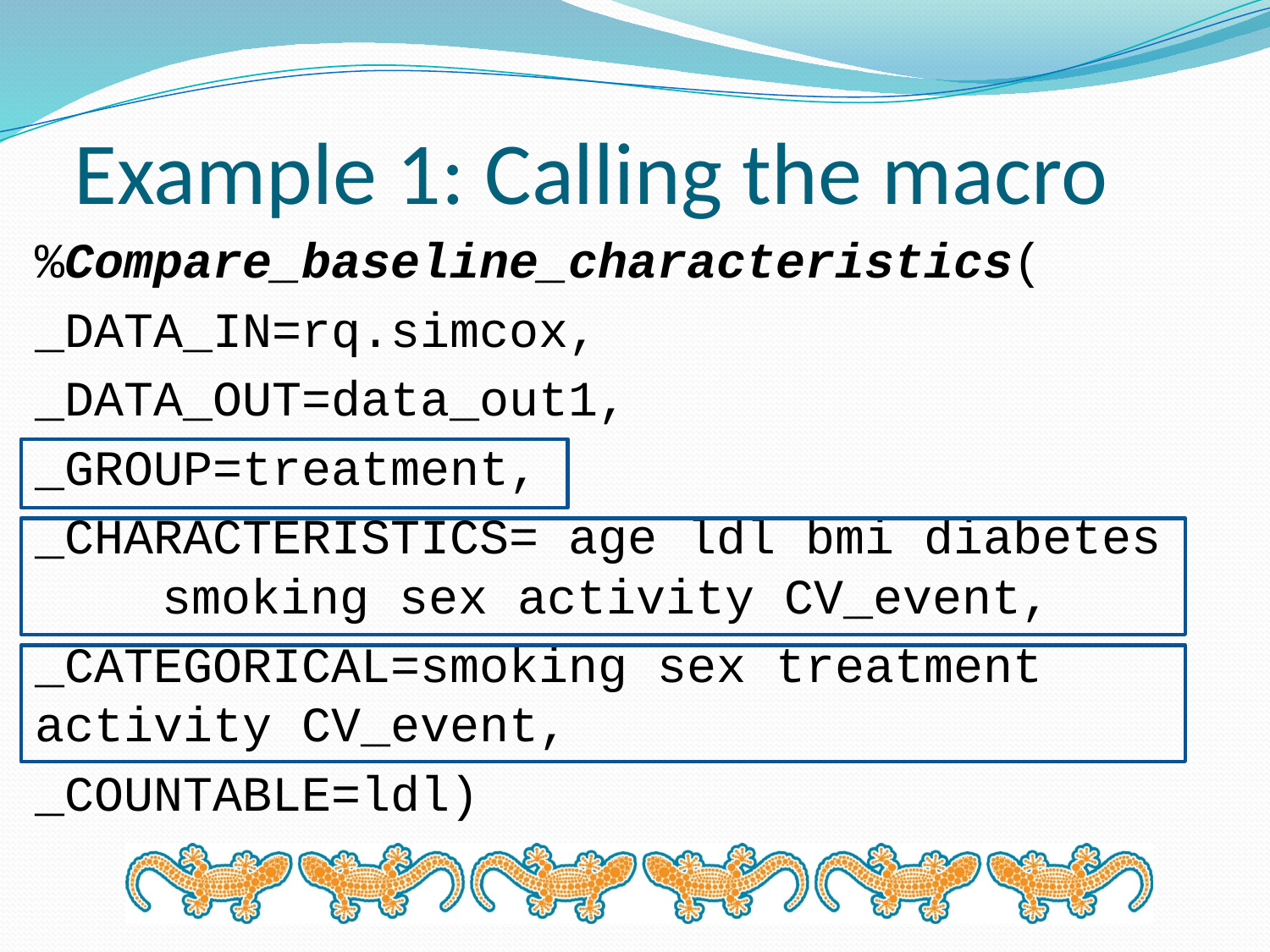

# Example 1: Calling the macro
%Compare_baseline_characteristics(
_DATA_IN=rq.simcox,
_DATA_OUT=data_out1,
_GROUP=treatment,
_CHARACTERISTICS= age ldl bmi diabetes 	smoking sex activity CV_event,
_CATEGORICAL=smoking sex treatment 	activity CV_event,
_COUNTABLE=ldl)